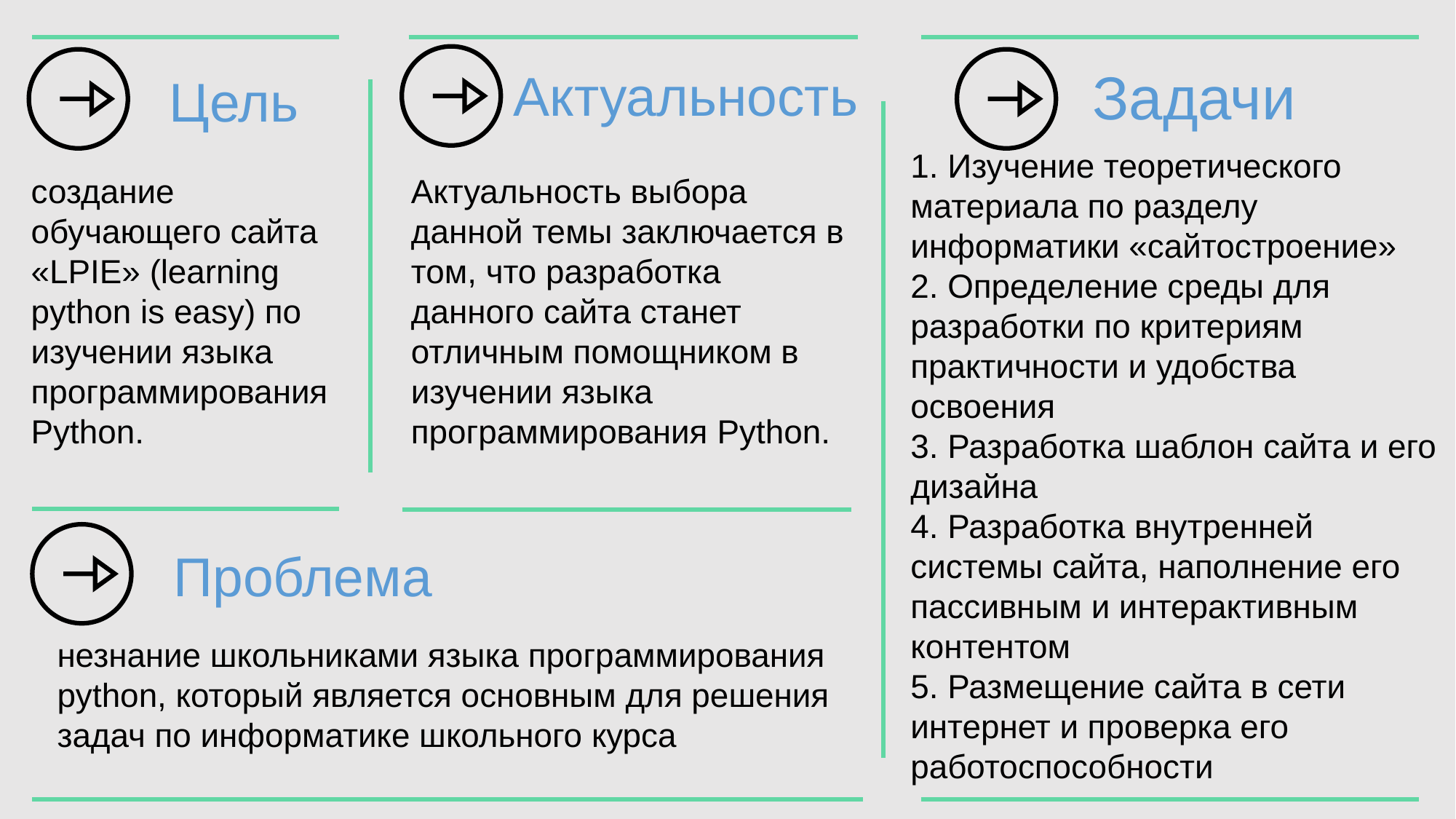

Задачи
Актуальность
Цель
1. Изучение теоретического материала по разделу информатики «сайтостроение»
2. Определение среды для разработки по критериям практичности и удобства освоения
3. Разработка шаблон сайта и его дизайна
4. Разработка внутренней системы сайта, наполнение его пассивным и интерактивным контентом
5. Размещение сайта в сети интернет и проверка его работоспособности
создание обучающего сайта «LPIE» (learning python is easy) по изучении языка программирования Python.
Актуальность выбора данной темы заключается в том, что разработка данного сайта станет отличным помощником в изучении языка программирования Python.

Проблема
незнание школьниками языка программирования python, который является основным для решения задач по информатике школьного курса